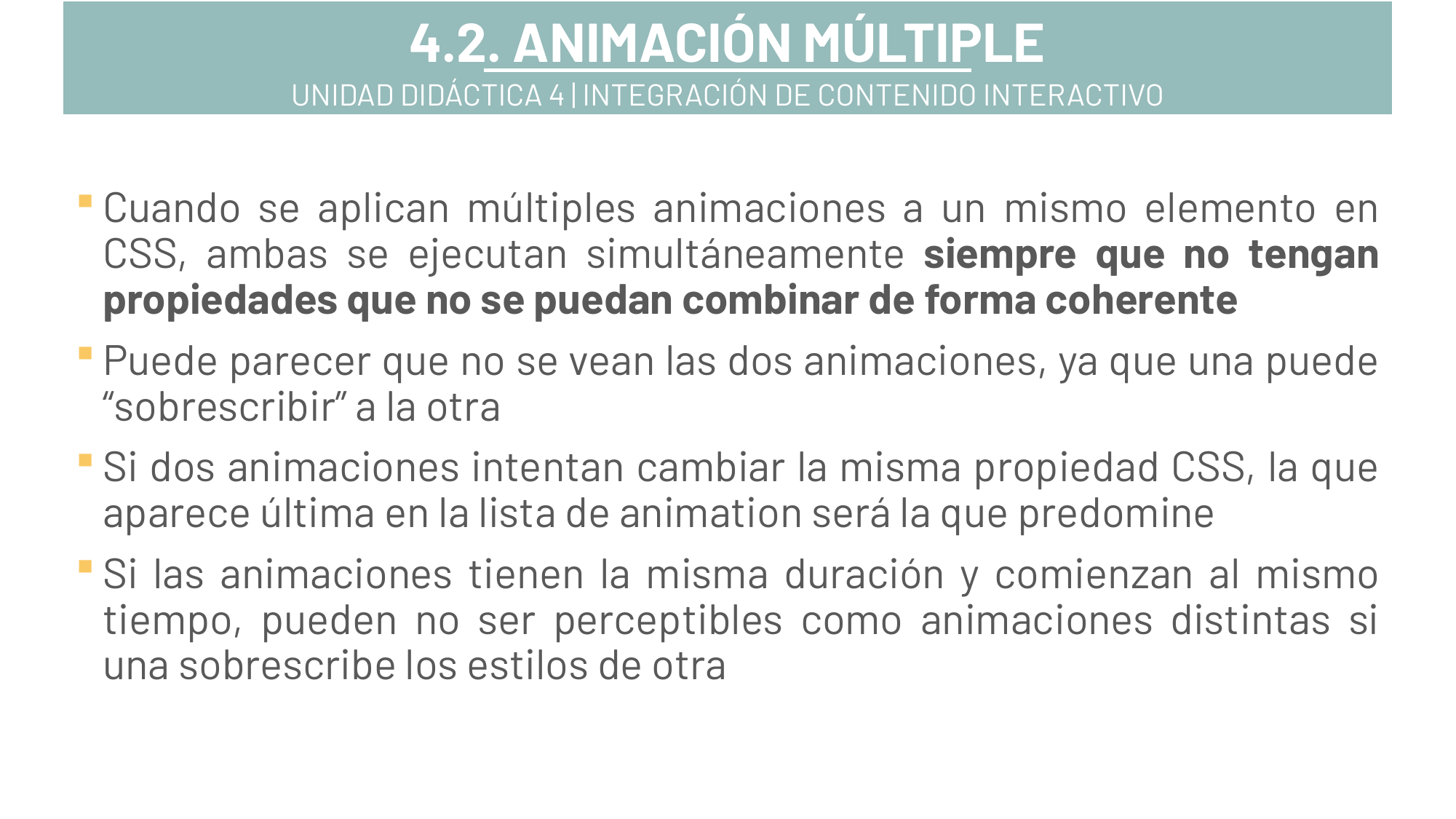

4.2. ANIMACIÓN MÚLTIPLE
UNIDAD DIDÁCTICA 4 | INTEGRACIÓN DE CONTENIDO INTERACTIVO
Cuando se aplican múltiples animaciones a un mismo elemento en CSS, ambas se ejecutan simultáneamente siempre que no tengan propiedades que no se puedan combinar de forma coherente
Puede parecer que no se vean las dos animaciones, ya que una puede “sobrescribir” a la otra
Si dos animaciones intentan cambiar la misma propiedad CSS, la que aparece última en la lista de animation será la que predomine
Si las animaciones tienen la misma duración y comienzan al mismo tiempo, pueden no ser perceptibles como animaciones distintas si una sobrescribe los estilos de otra